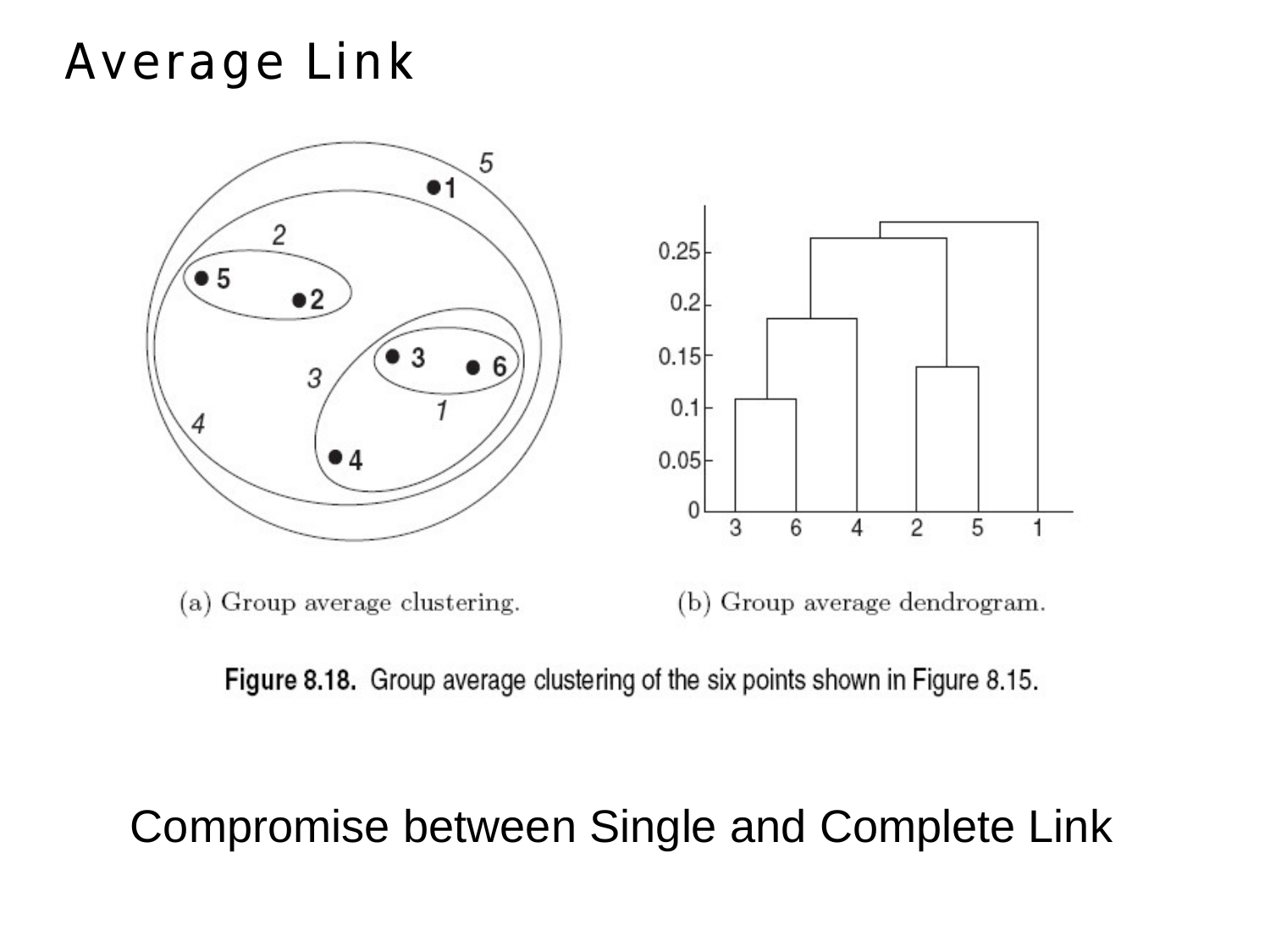

# Average Link

Compromise between Single and Complete Link